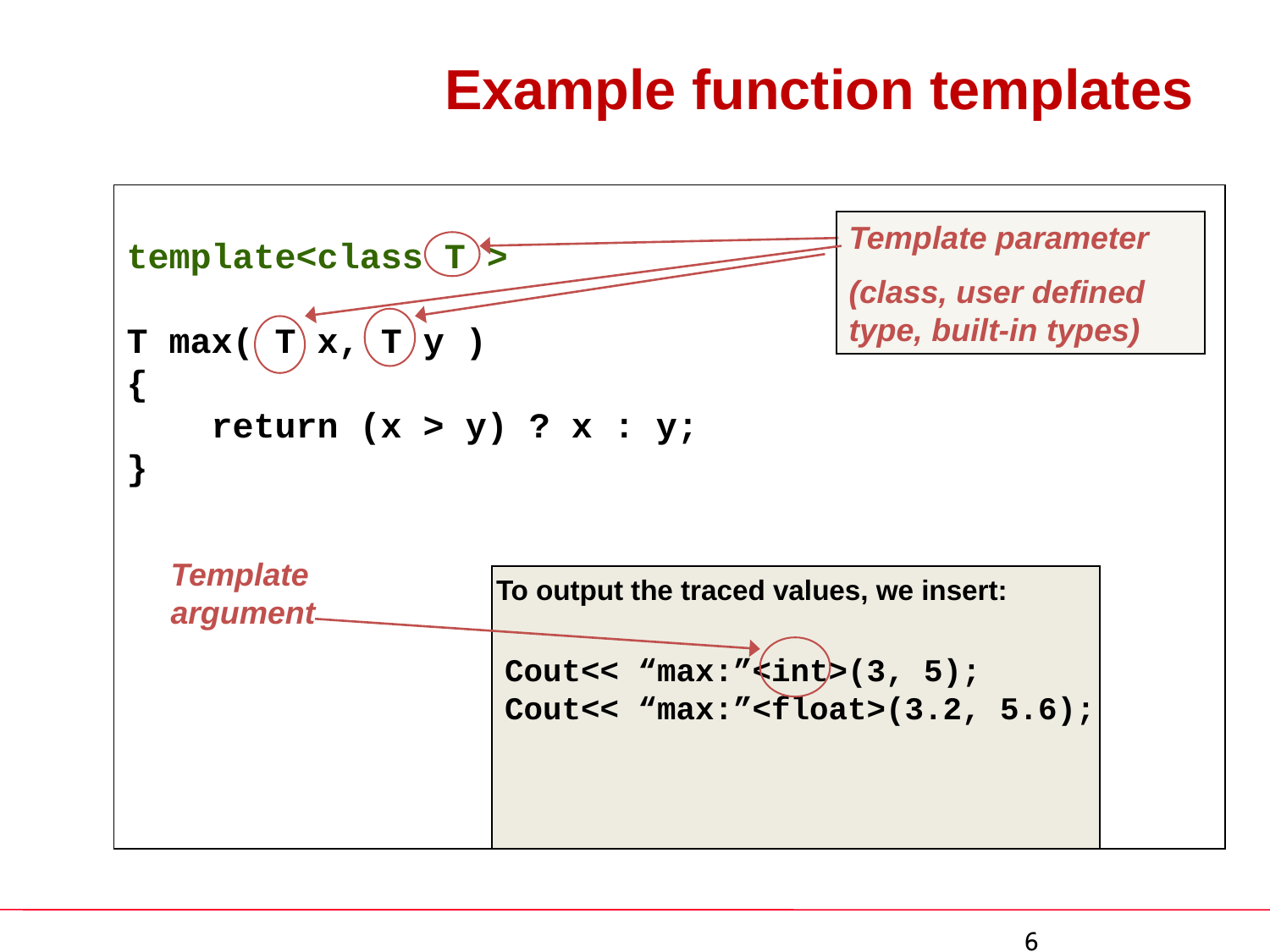

# Example function templates

template<class T >

T max( T x, T y )
{
    return (x > y) ? x : y;
}

Template parameter
(class, user defined type, built-in types)

Template argument
To output the traced values, we insert:
Cout<< “max:”<int>(3, 5);
Cout<< “max:”<float>(3.2, 5.6);

 6